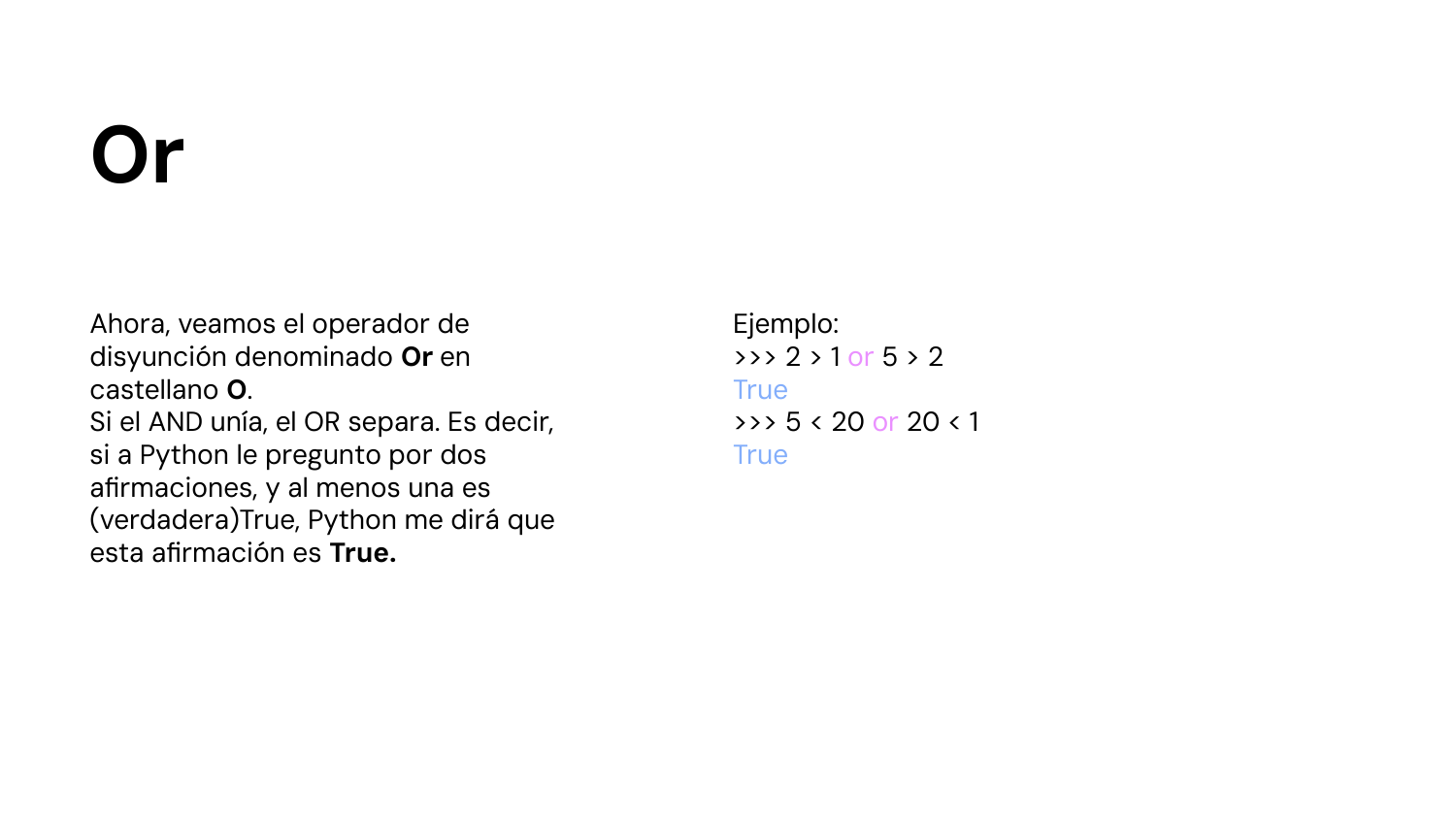

Or
Ahora, veamos el operador de disyunción denominado Or en castellano O.
Si el AND unía, el OR separa. Es decir, si a Python le pregunto por dos afirmaciones, y al menos una es (verdadera)True, Python me dirá que esta afirmación es True.

Ejemplo:
>>> 2 > 1 or 5 > 2
True
>>> 5 < 20 or 20 < 1
True